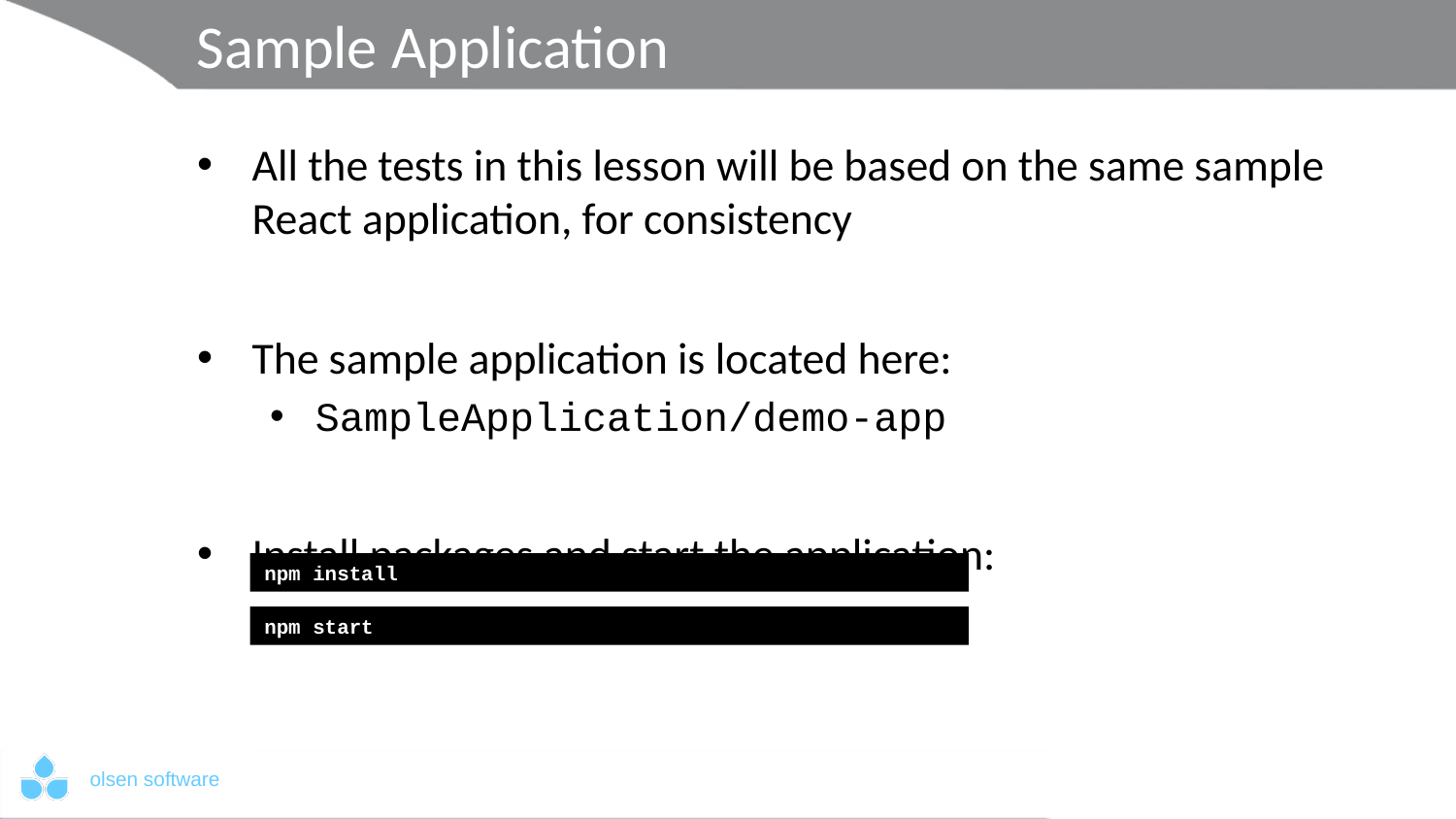

# Sample Application
All the tests in this lesson will be based on the same sample React application, for consistency

The sample application is located here:
SampleApplication/demo-app

Install packages and start the application:

npm install
npm start